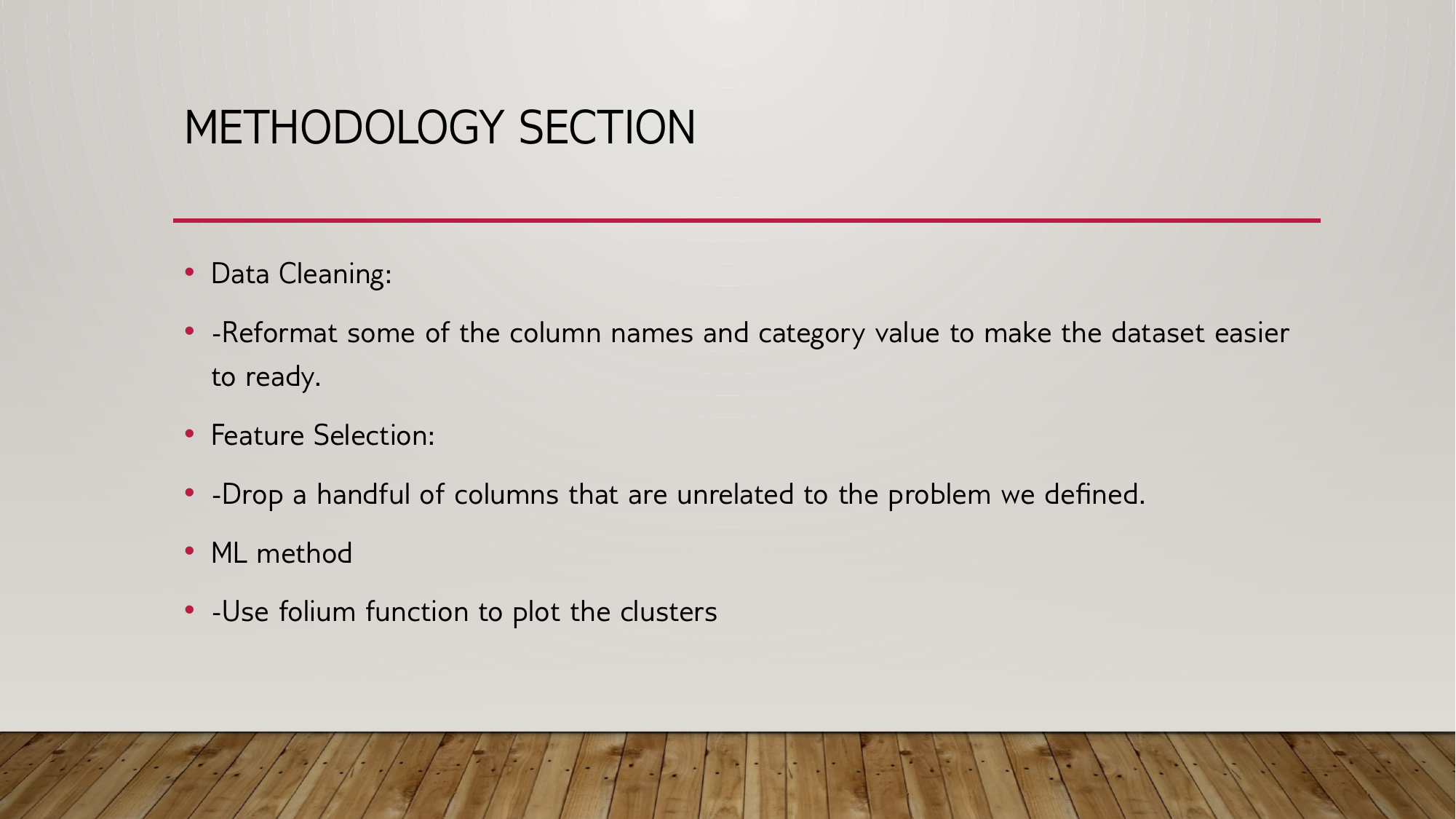

# Methodology section
Data Cleaning:
-Reformat some of the column names and category value to make the dataset easier to ready.
Feature Selection:
-Drop a handful of columns that are unrelated to the problem we defined.
ML method
-Use folium function to plot the clusters